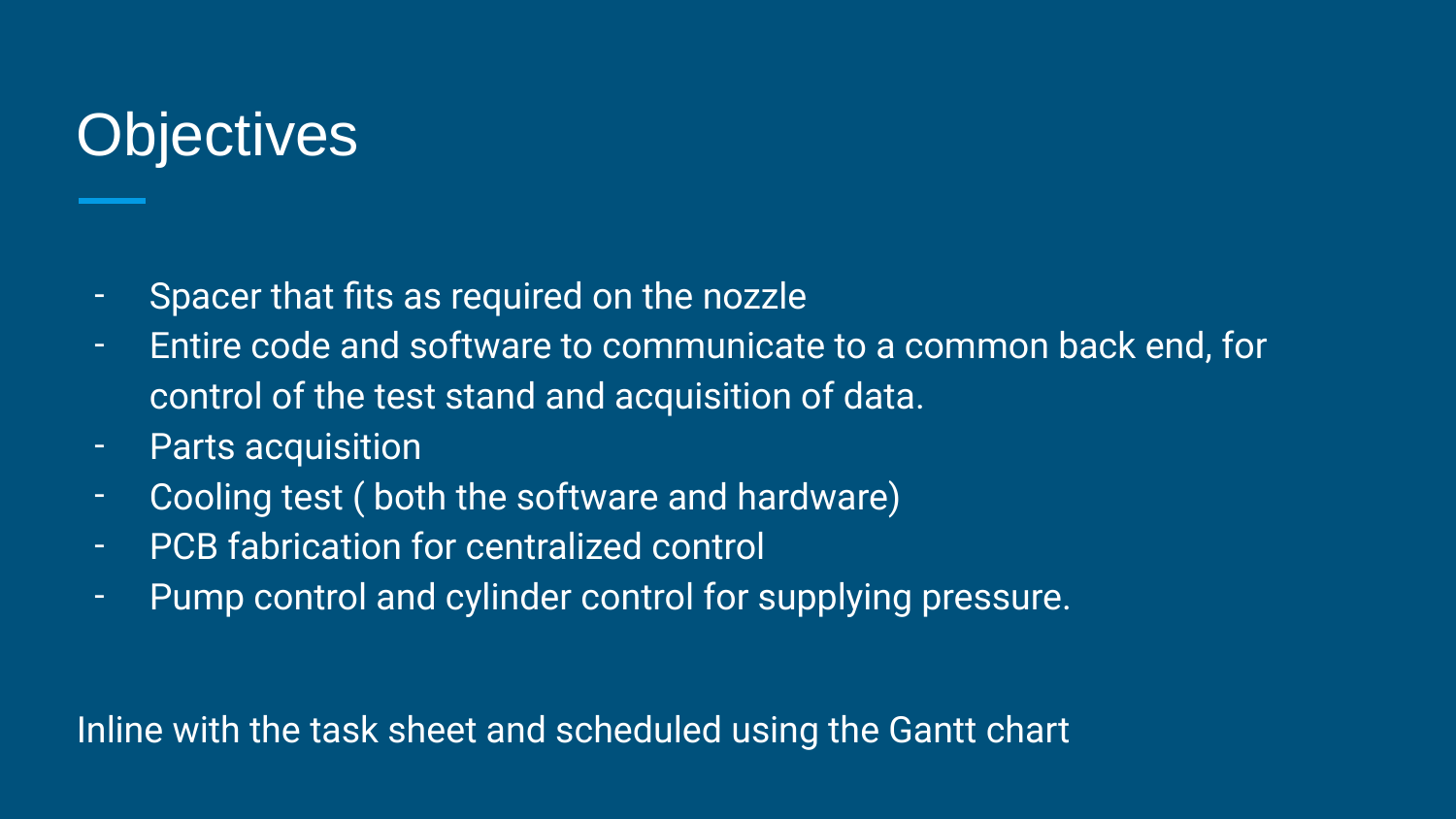

# Objectives
Spacer that fits as required on the nozzle
Entire code and software to communicate to a common back end, for control of the test stand and acquisition of data.
Parts acquisition
Cooling test ( both the software and hardware)
PCB fabrication for centralized control
Pump control and cylinder control for supplying pressure.

Inline with the task sheet and scheduled using the Gantt chart